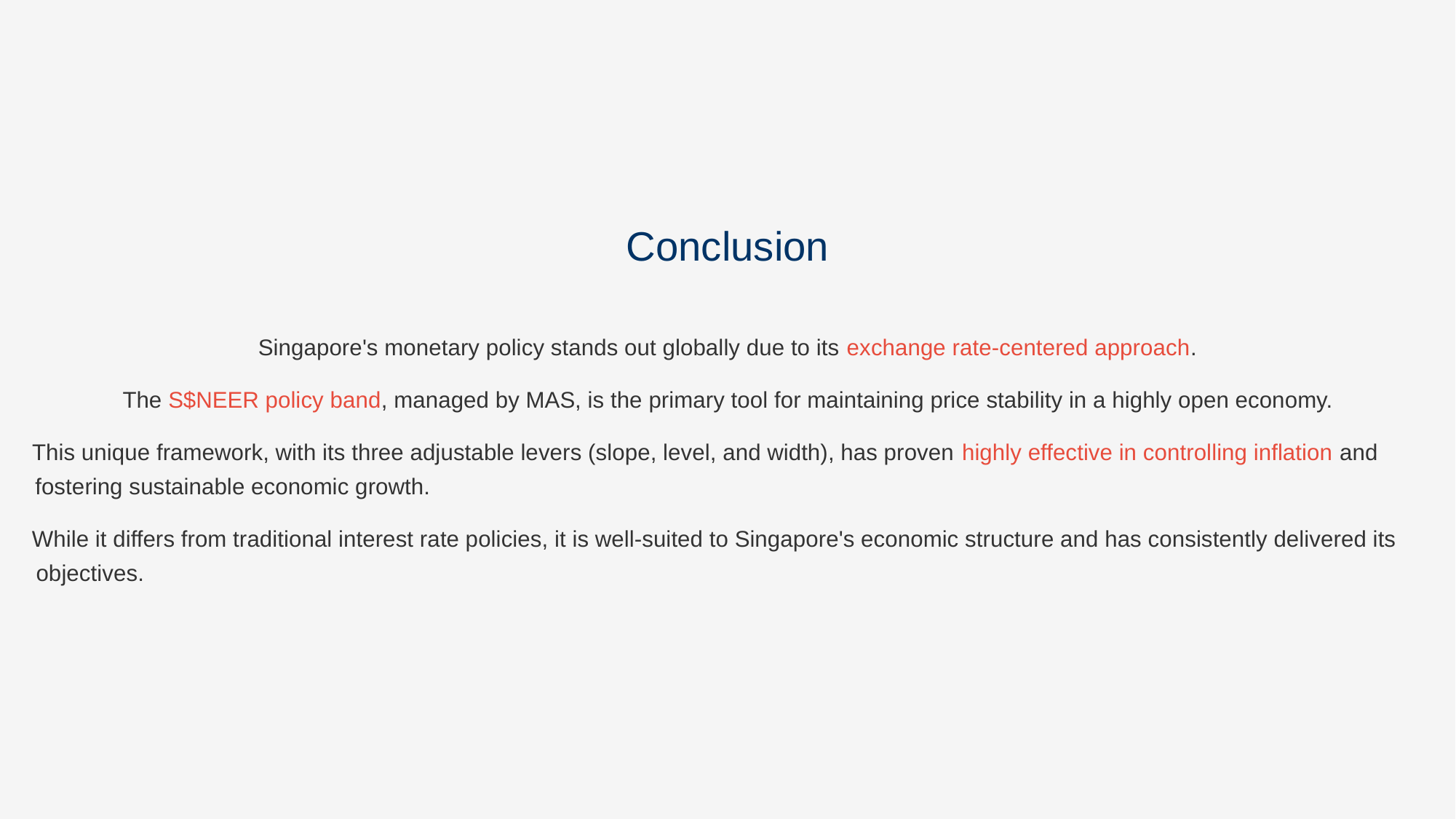

Conclusion
Singapore's monetary policy stands out globally due to its exchange rate-centered approach.
The S$NEER policy band, managed by MAS, is the primary tool for maintaining price stability in a highly open economy.
This unique framework, with its three adjustable levers (slope, level, and width), has proven highly effective in controlling inflation and
fostering sustainable economic growth.
While it differs from traditional interest rate policies, it is well-suited to Singapore's economic structure and has consistently delivered its
objectives.